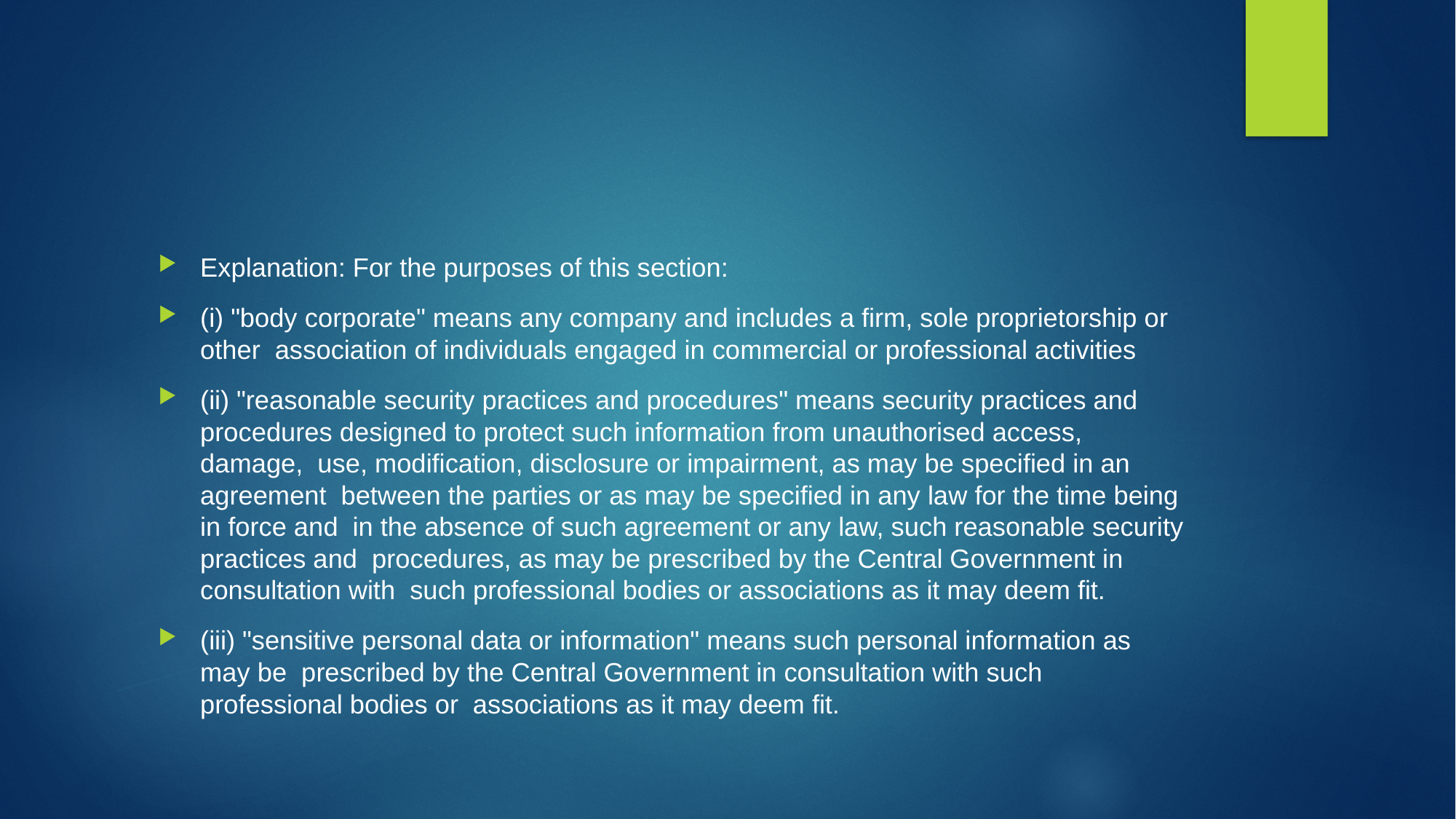

#
Explanation: For the purposes of this section:
(i) "body corporate" means any company and includes a firm, sole proprietorship or other  association of individuals engaged in commercial or professional activities
(ii) "reasonable security practices and procedures" means security practices and  procedures designed to protect such information from unauthorised access, damage,  use, modification, disclosure or impairment, as may be specified in an agreement  between the parties or as may be specified in any law for the time being in force and  in the absence of such agreement or any law, such reasonable security practices and  procedures, as may be prescribed by the Central Government in consultation with  such professional bodies or associations as it may deem fit.
(iii) "sensitive personal data or information" means such personal information as may be  prescribed by the Central Government in consultation with such professional bodies or  associations as it may deem fit.